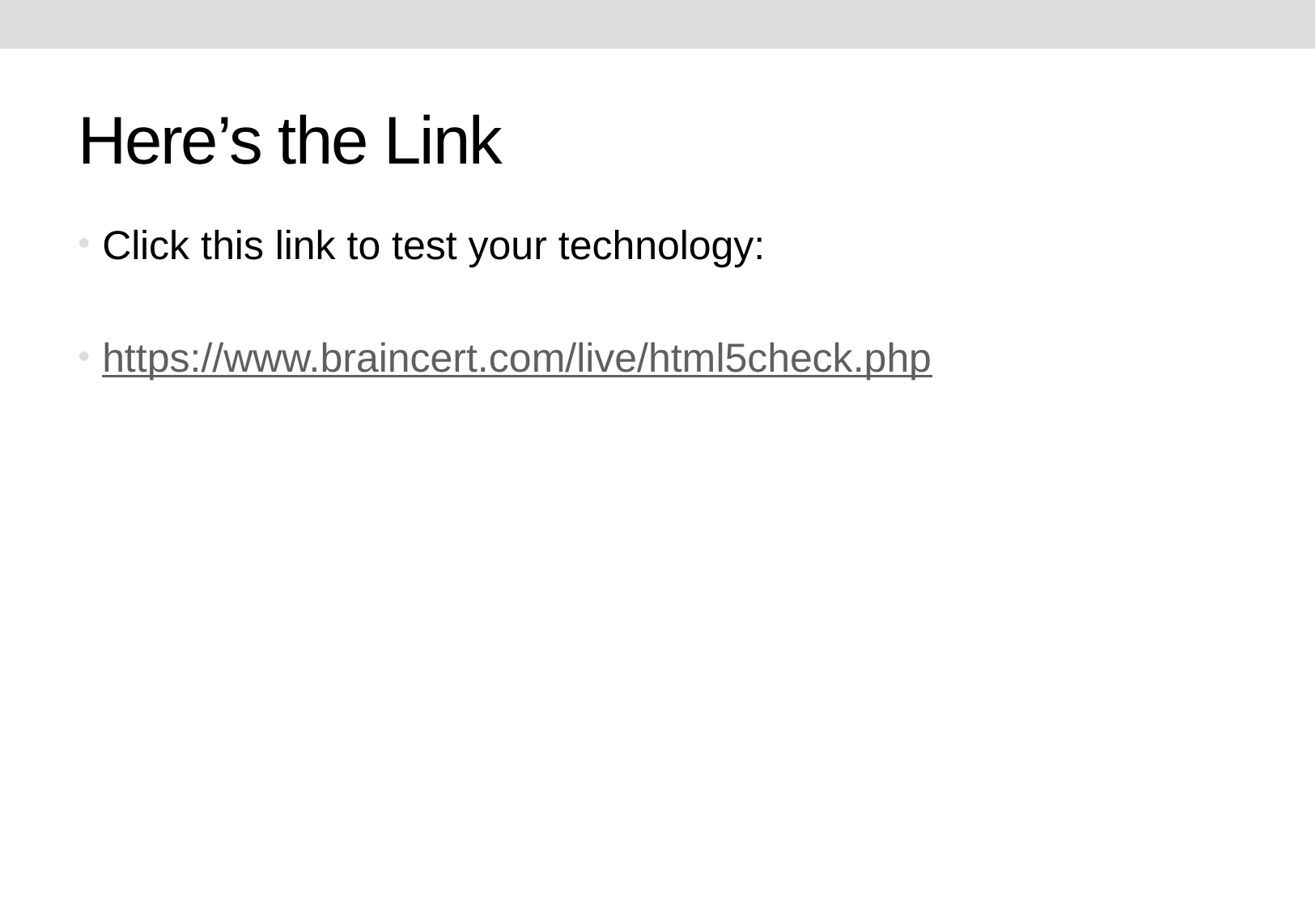

# Here’s the Link
Click this link to test your technology:

https://www.braincert.com/live/html5check.php